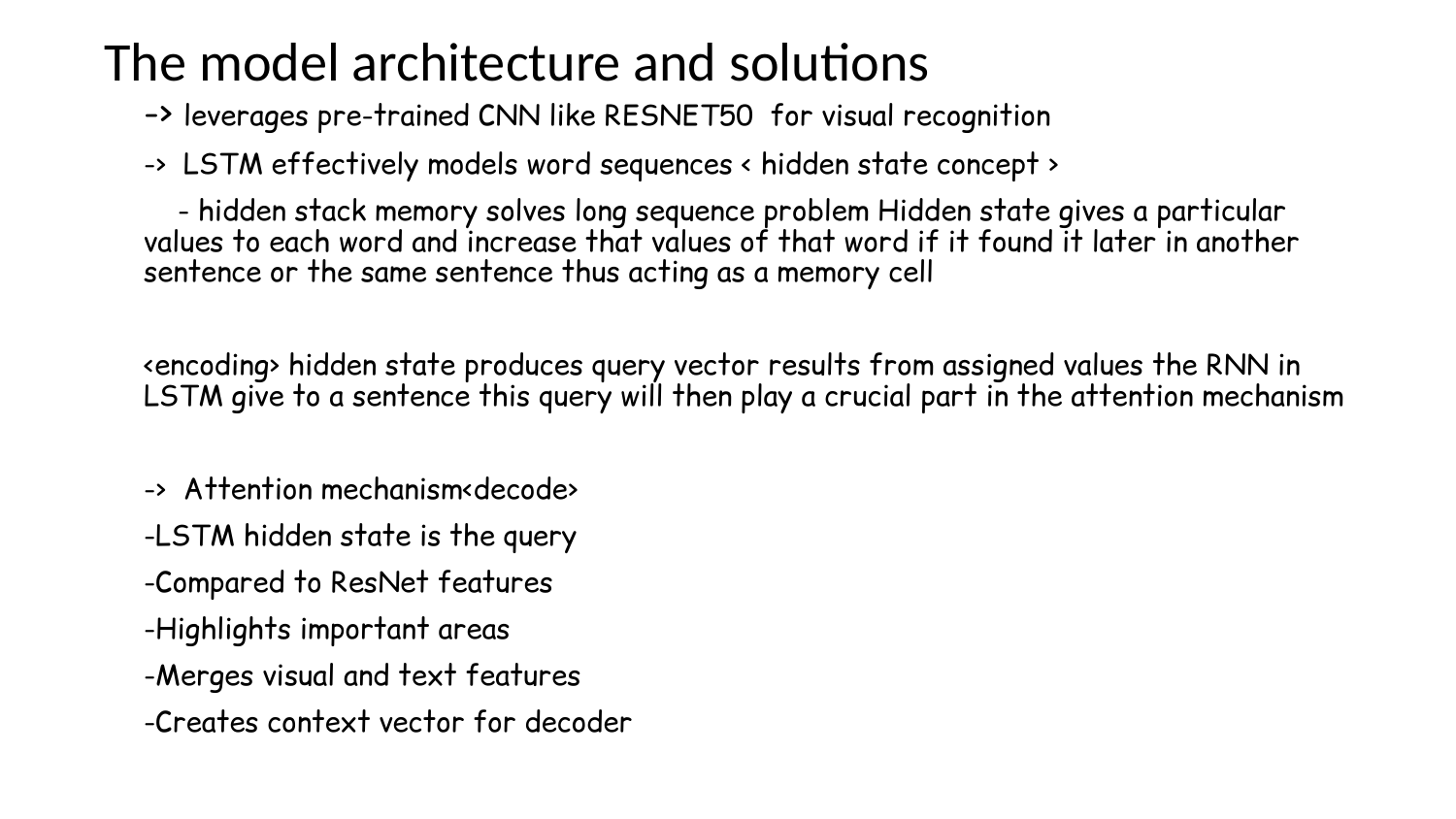

# The model architecture and solutions
-> leverages pre-trained CNN like RESNET50  for visual recognition
->  LSTM effectively models word sequences < hidden state concept >
    - hidden stack memory solves long sequence problem Hidden state gives a particular values to each word and increase that values of that word if it found it later in another sentence or the same sentence thus acting as a memory cell

<encoding> hidden state produces query vector results from assigned values the RNN in LSTM give to a sentence this query will then play a crucial part in the attention mechanism

->  Attention mechanism<decode>
-LSTM hidden state is the query
-Compared to ResNet features
-Highlights important areas
-Merges visual and text features
-Creates context vector for decoder